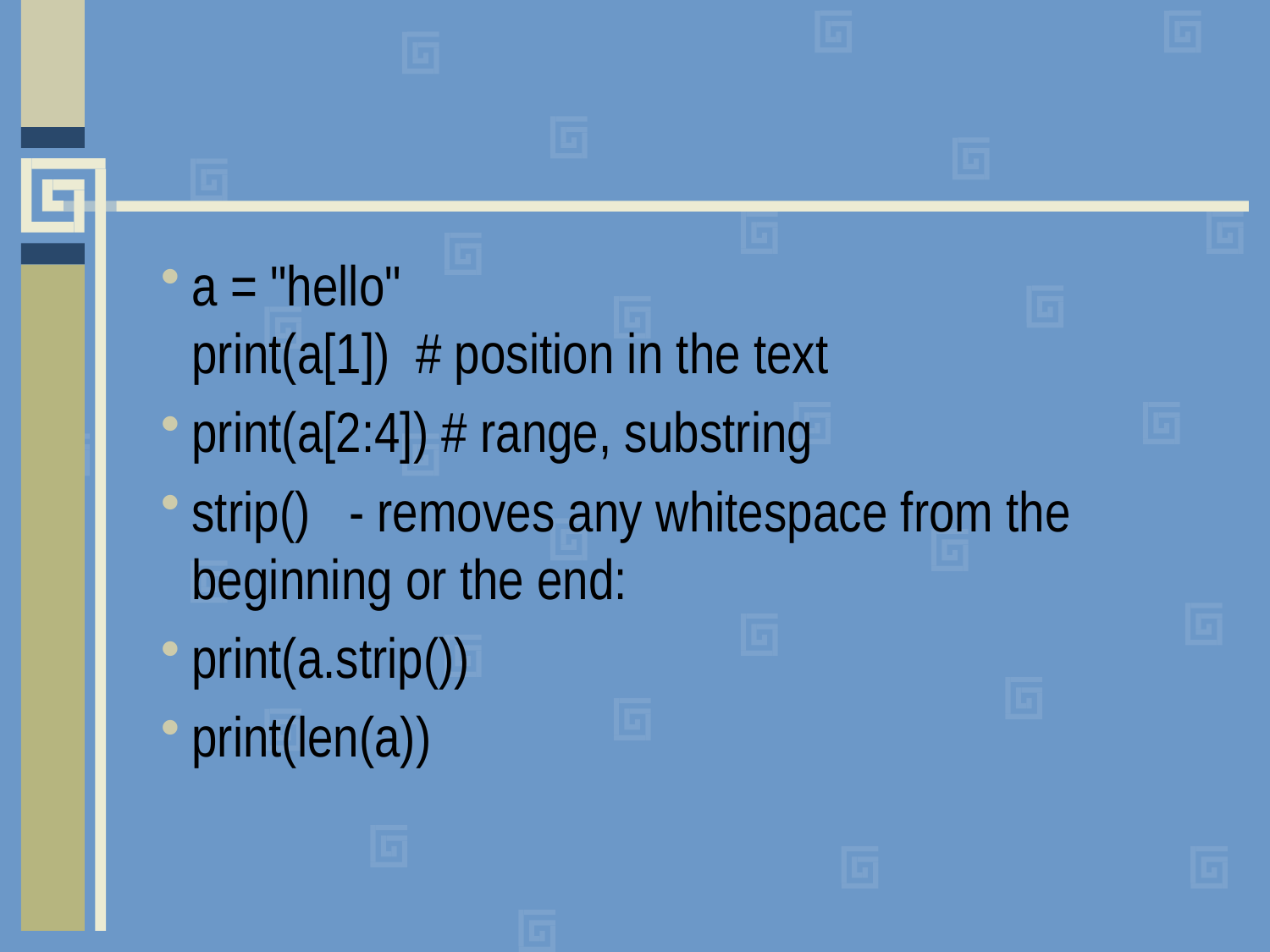

#
a = "hello"
print(a[1])  # position in the text
print(a[2:4]) # range, substring
strip()   - removes any whitespace from the beginning or the end:
print(a.strip())
print(len(a))